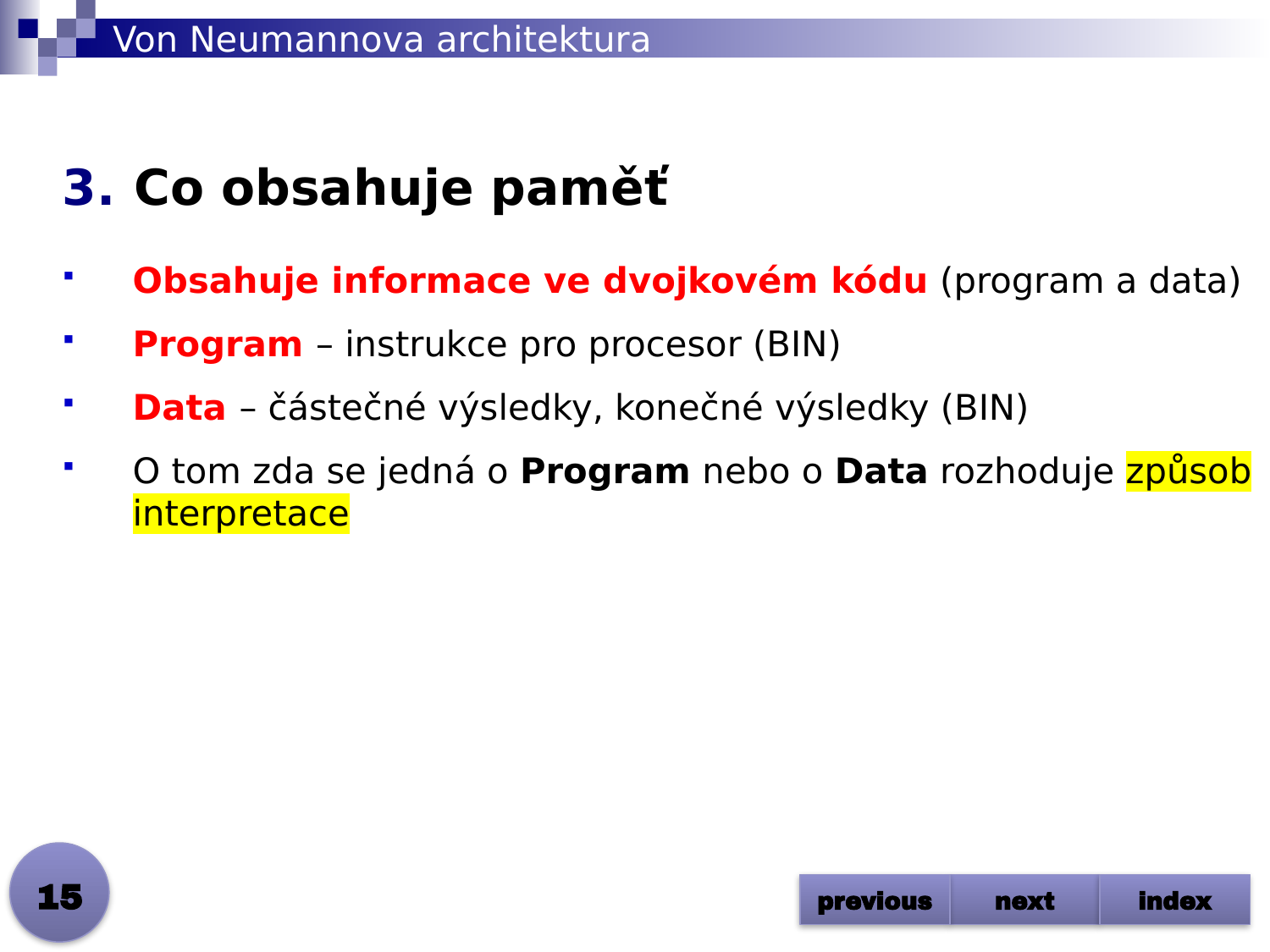

# Von Neumannova architektura
Co obsahuje paměť
Obsahuje informace ve dvojkovém kódu (program a data)
Program – instrukce pro procesor (BIN)
Data – částečné výsledky, konečné výsledky (BIN)
O tom zda se jedná o Program nebo o Data rozhoduje způsob interpretace

15
previous
next
index